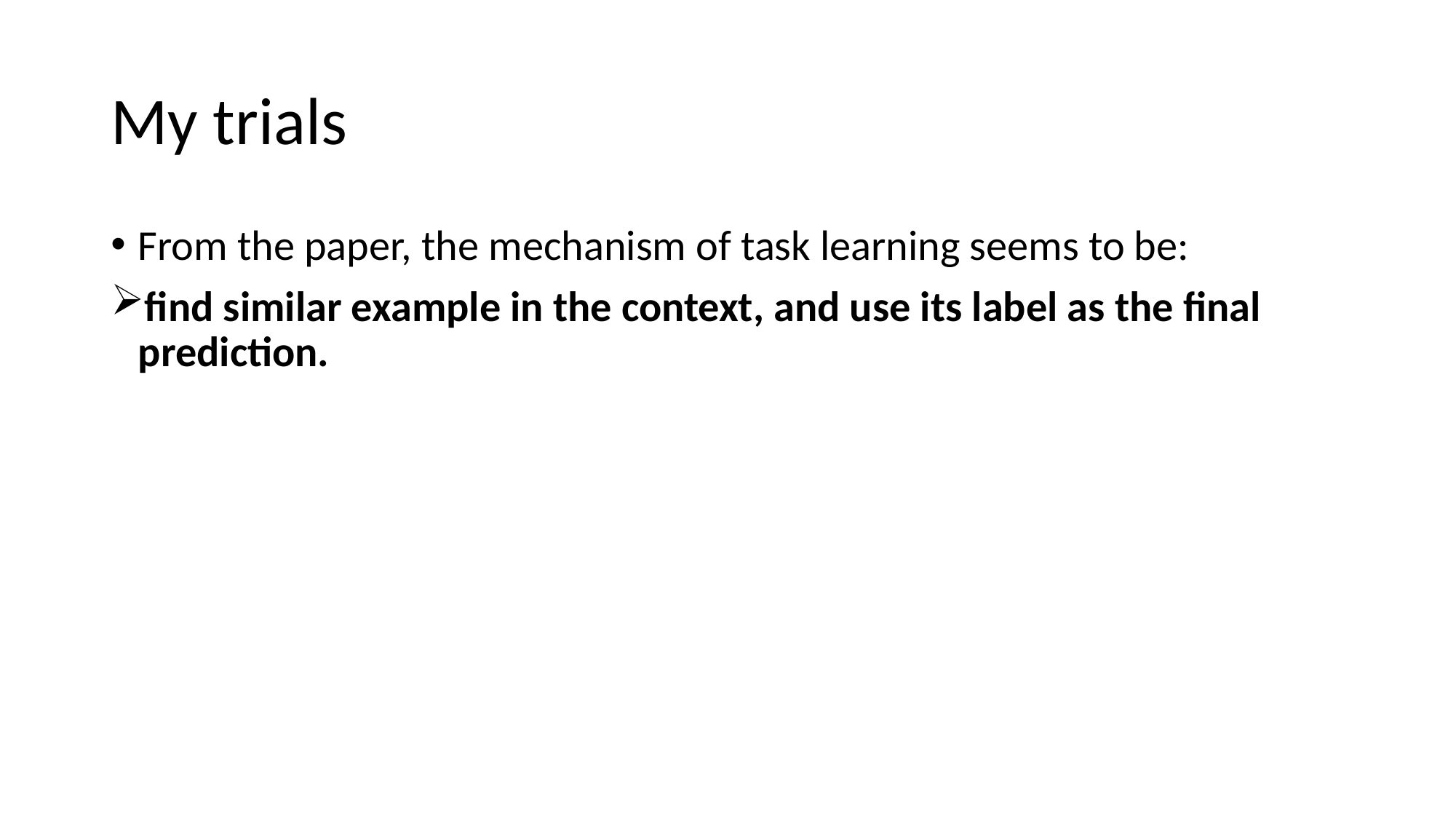

# My trials
From the paper, the mechanism of task learning seems to be:
find similar example in the context, and use its label as the final prediction.